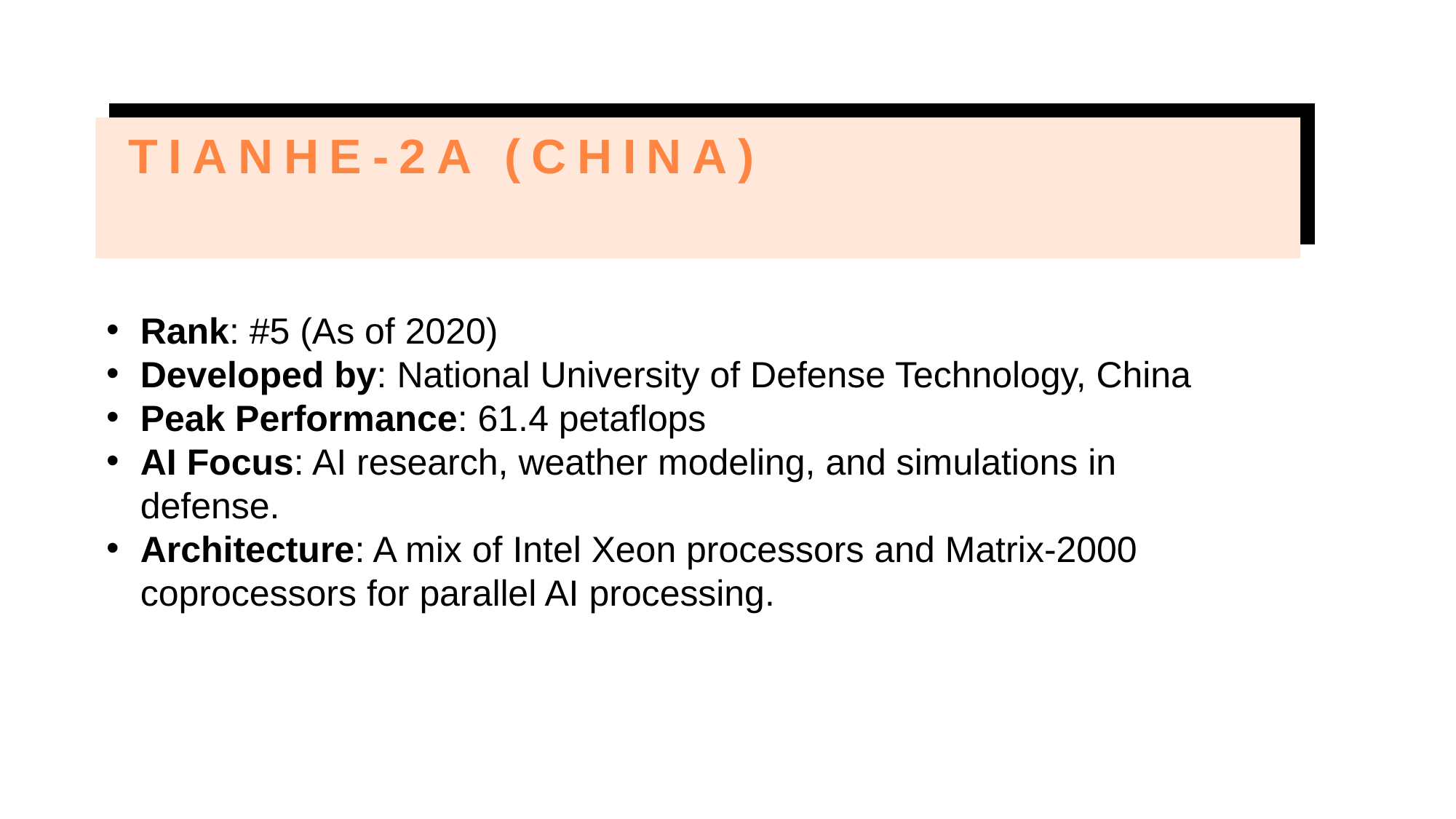

# Tianhe-2A (China)

Rank: #5 (As of 2020)
Developed by: National University of Defense Technology, China
Peak Performance: 61.4 petaflops
AI Focus: AI research, weather modeling, and simulations in defense.
Architecture: A mix of Intel Xeon processors and Matrix-2000 coprocessors for parallel AI processing.